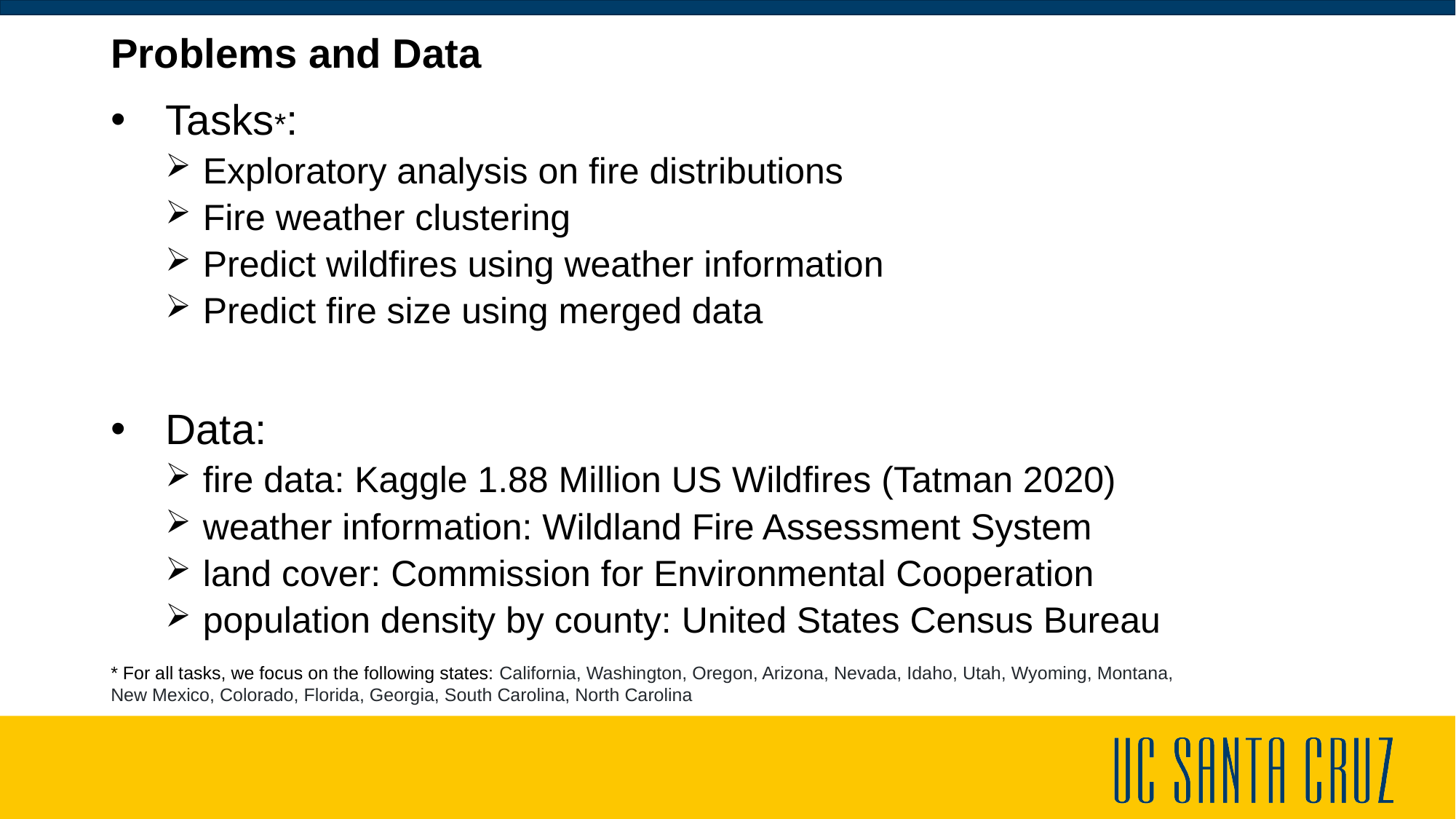

# Problems and Data
Tasks*:
 Exploratory analysis on fire distributions
 Fire weather clustering
 Predict wildfires using weather information
 Predict fire size using merged data

Data:
 fire data: Kaggle 1.88 Million US Wildfires (Tatman 2020)
 weather information: Wildland Fire Assessment System
 land cover: Commission for Environmental Cooperation
 population density by county: United States Census Bureau
* For all tasks, we focus on the following states: California, Washington, Oregon, Arizona, Nevada, Idaho, Utah, Wyoming, Montana, New Mexico, Colorado, Florida, Georgia, South Carolina, North Carolina